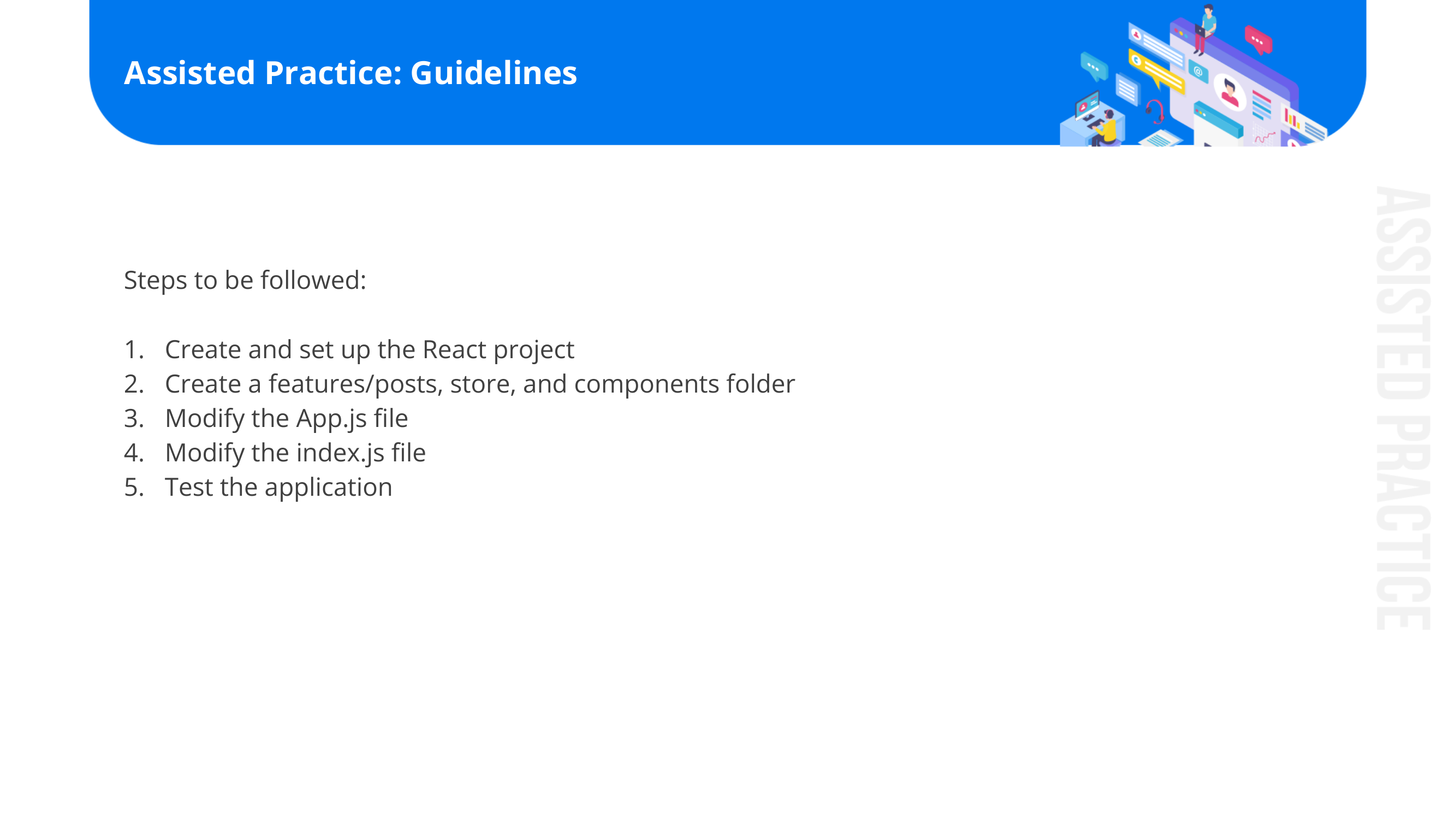

# Assisted Practice: Guidelines
Steps to be followed:

Create and set up the React project
Create a features/posts, store, and components folder
Modify the App.js file
Modify the index.js file
Test the application